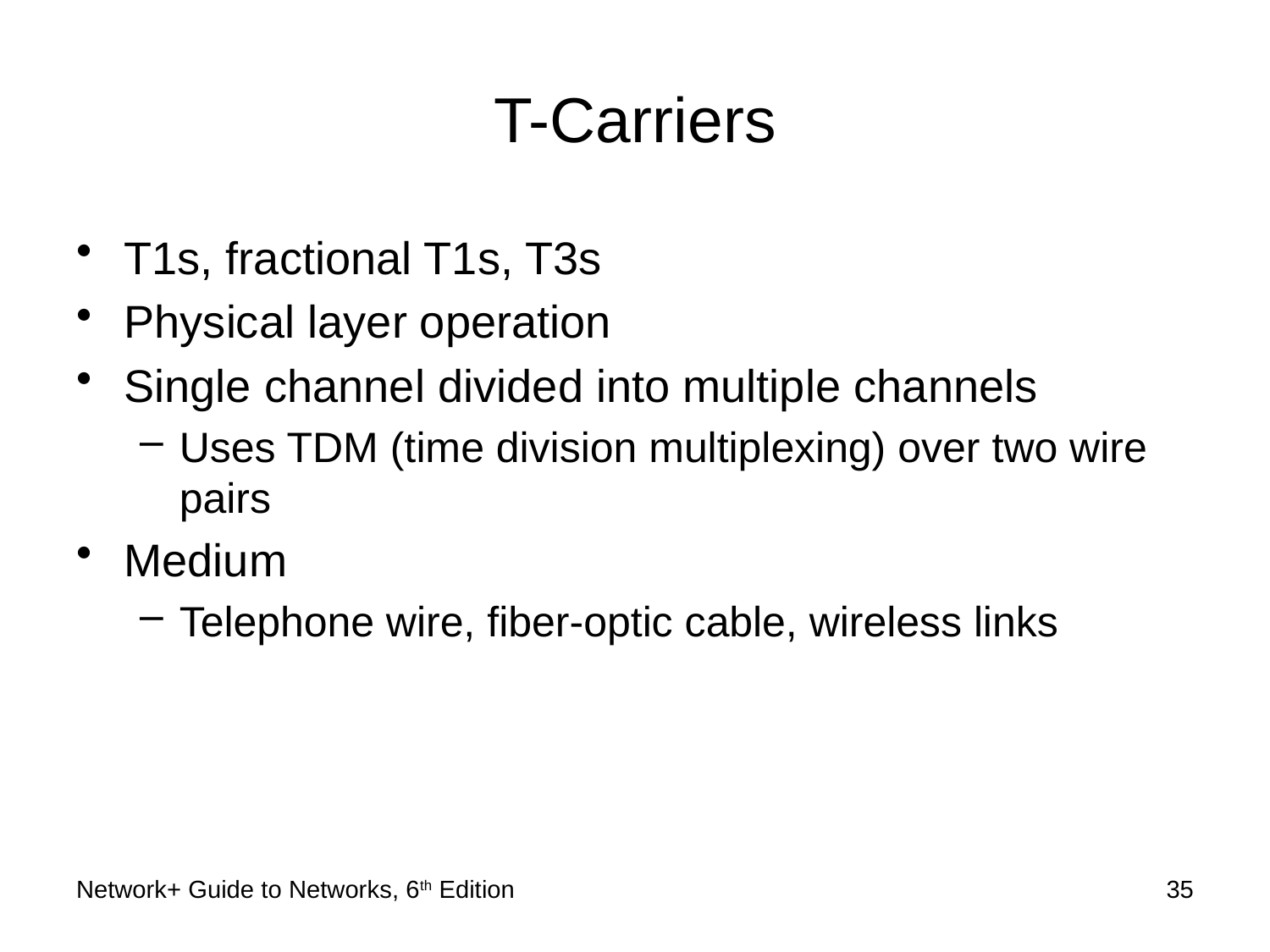

# T-Carriers
T1s, fractional T1s, T3s
Physical layer operation
Single channel divided into multiple channels
Uses TDM (time division multiplexing) over two wire pairs
Medium
Telephone wire, fiber-optic cable, wireless links
Network+ Guide to Networks, 6th Edition
35